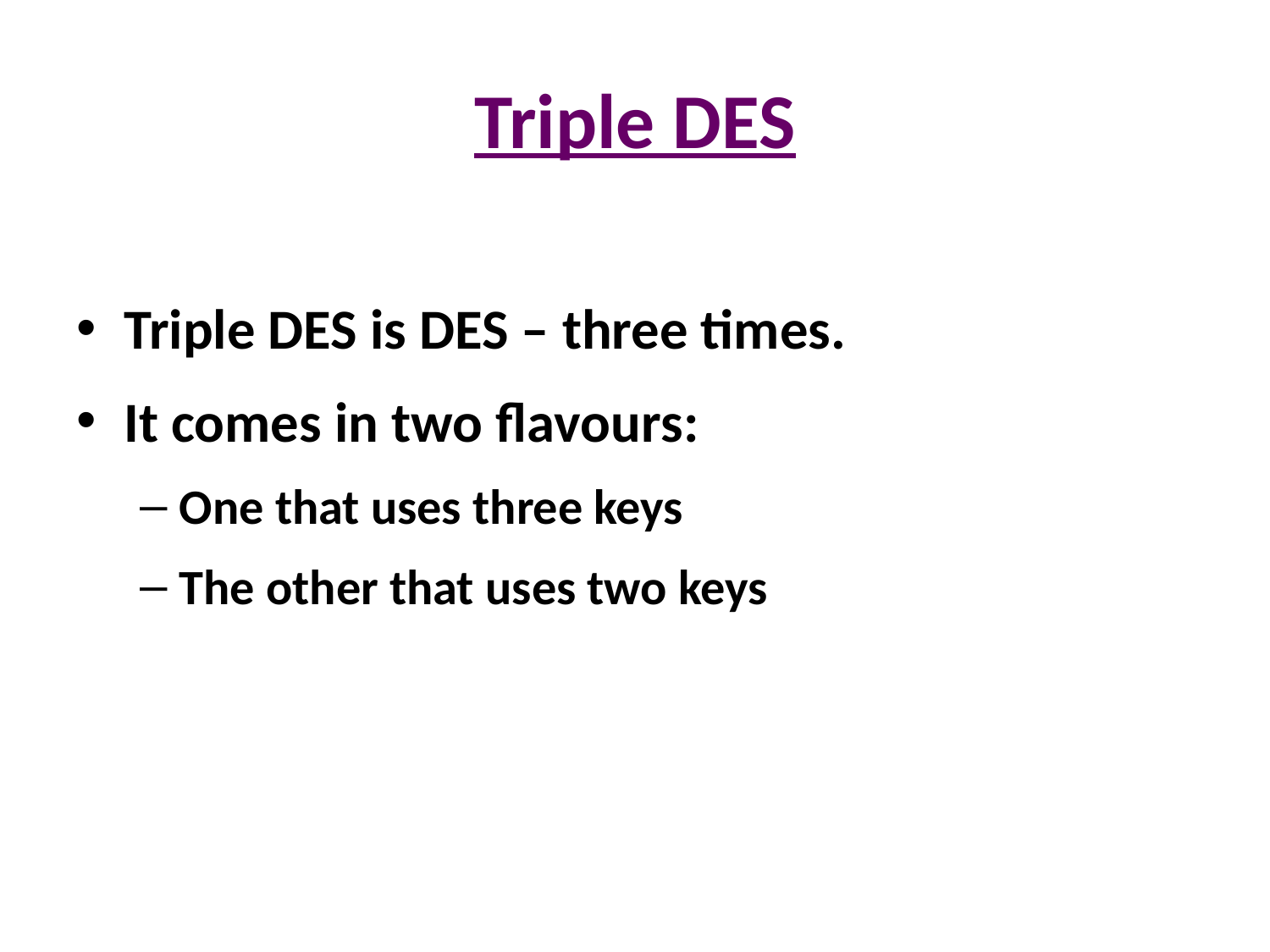

# Triple DES
Triple DES is DES – three times.
It comes in two flavours:
One that uses three keys
The other that uses two keys